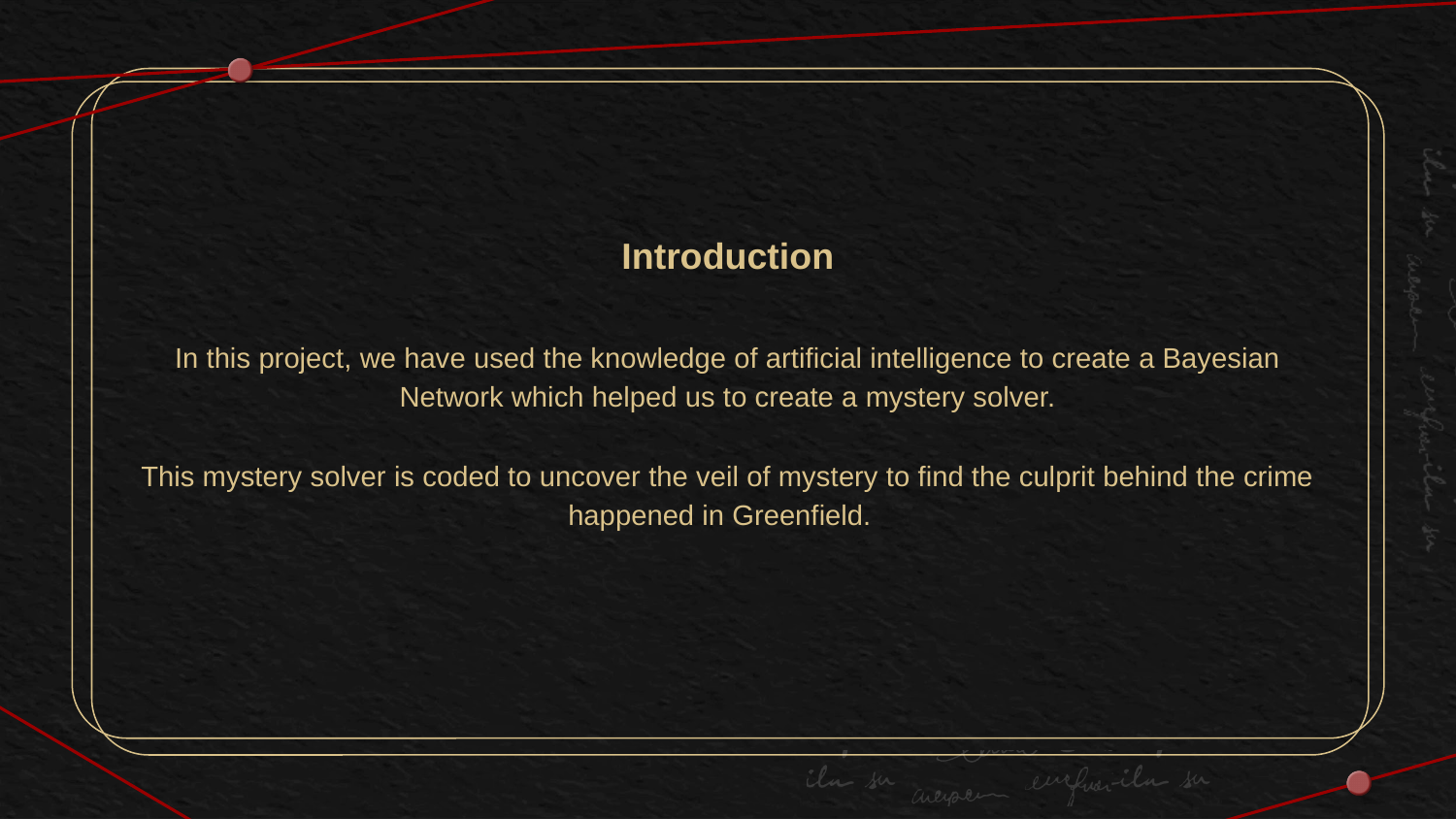

# Introduction
In this project, we have used the knowledge of artificial intelligence to create a Bayesian Network which helped us to create a mystery solver.
This mystery solver is coded to uncover the veil of mystery to find the culprit behind the crime happened in Greenfield.